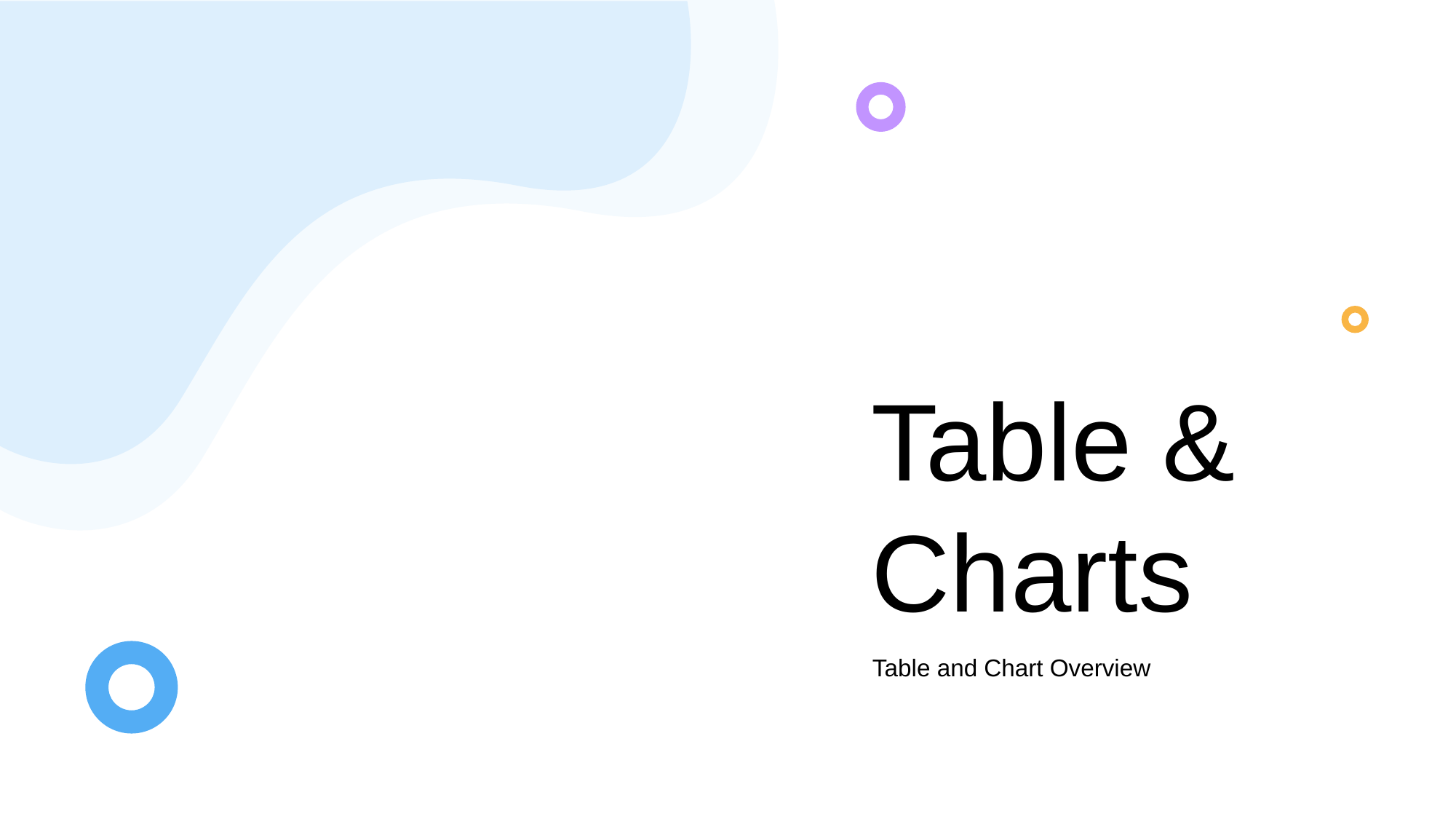

Table &
Charts

Table and Chart Overview